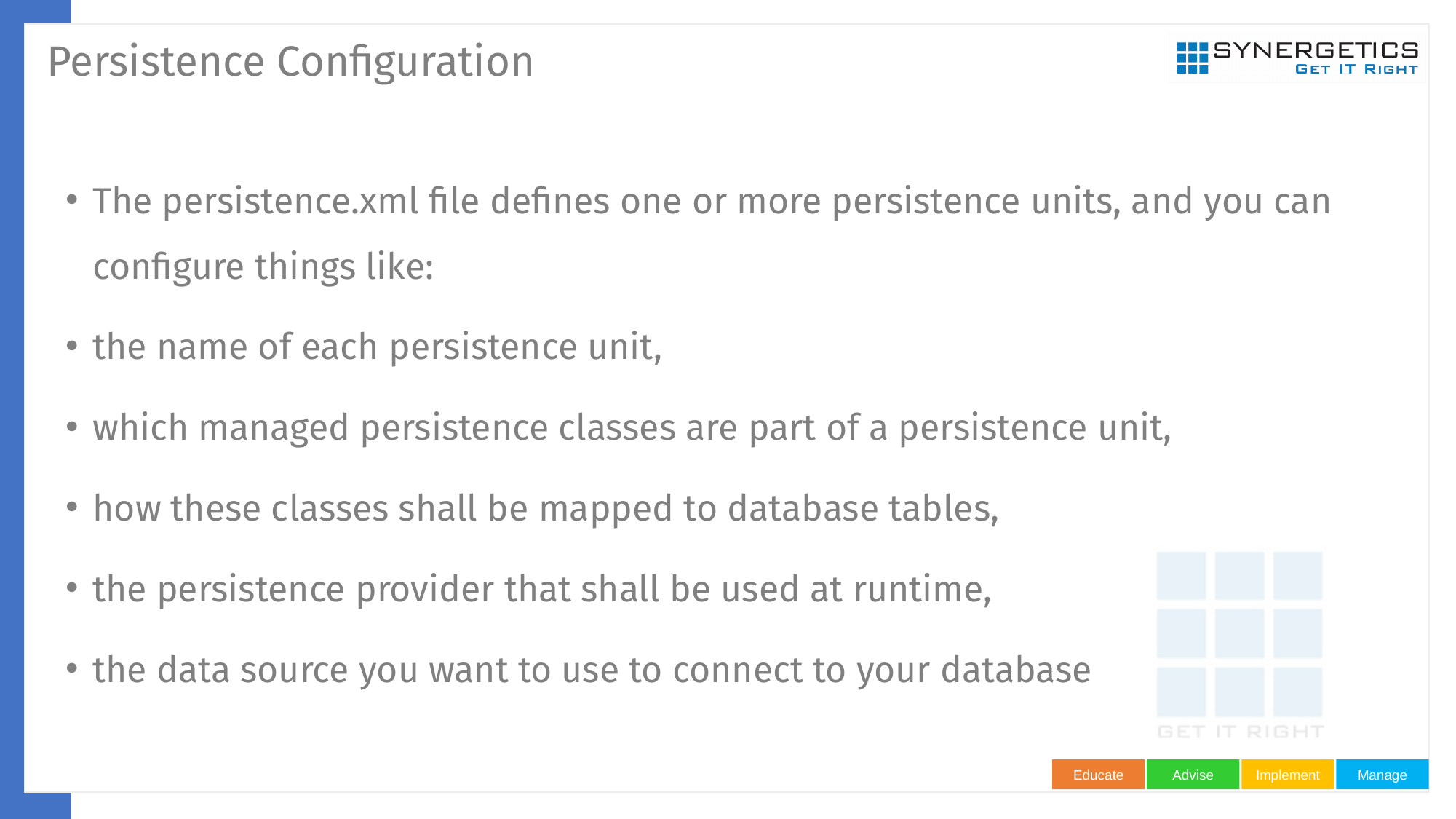

# Persistence Configuration
The persistence.xml file defines one or more persistence units, and you can configure things like:
the name of each persistence unit,
which managed persistence classes are part of a persistence unit,
how these classes shall be mapped to database tables,
the persistence provider that shall be used at runtime,
the data source you want to use to connect to your database